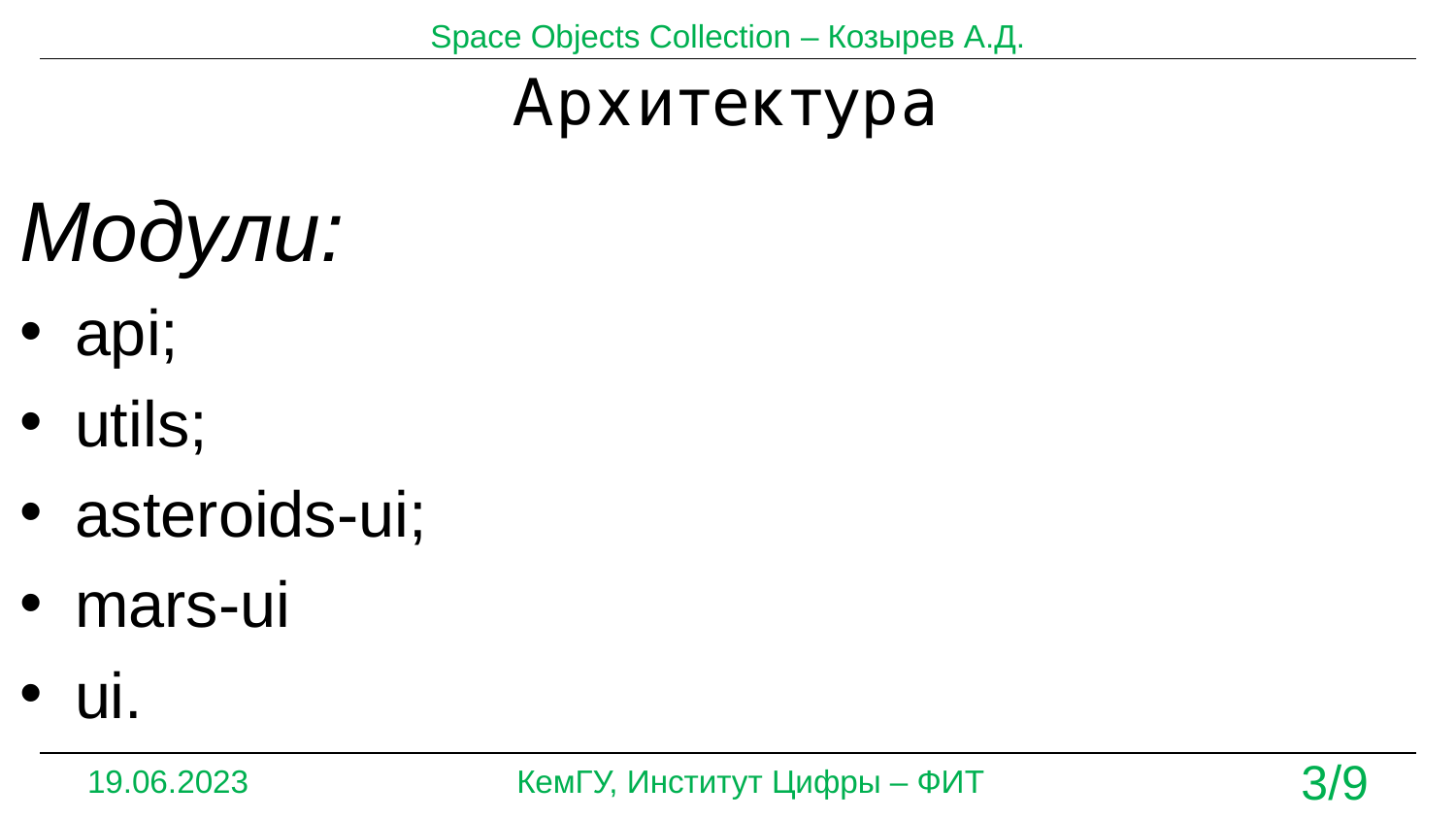

Архитектура
Модули:
api;
utils;
asteroids-ui;
mars-ui
ui.

19.06.2023
КемГУ, Институт Цифры – ФИТ
3/9